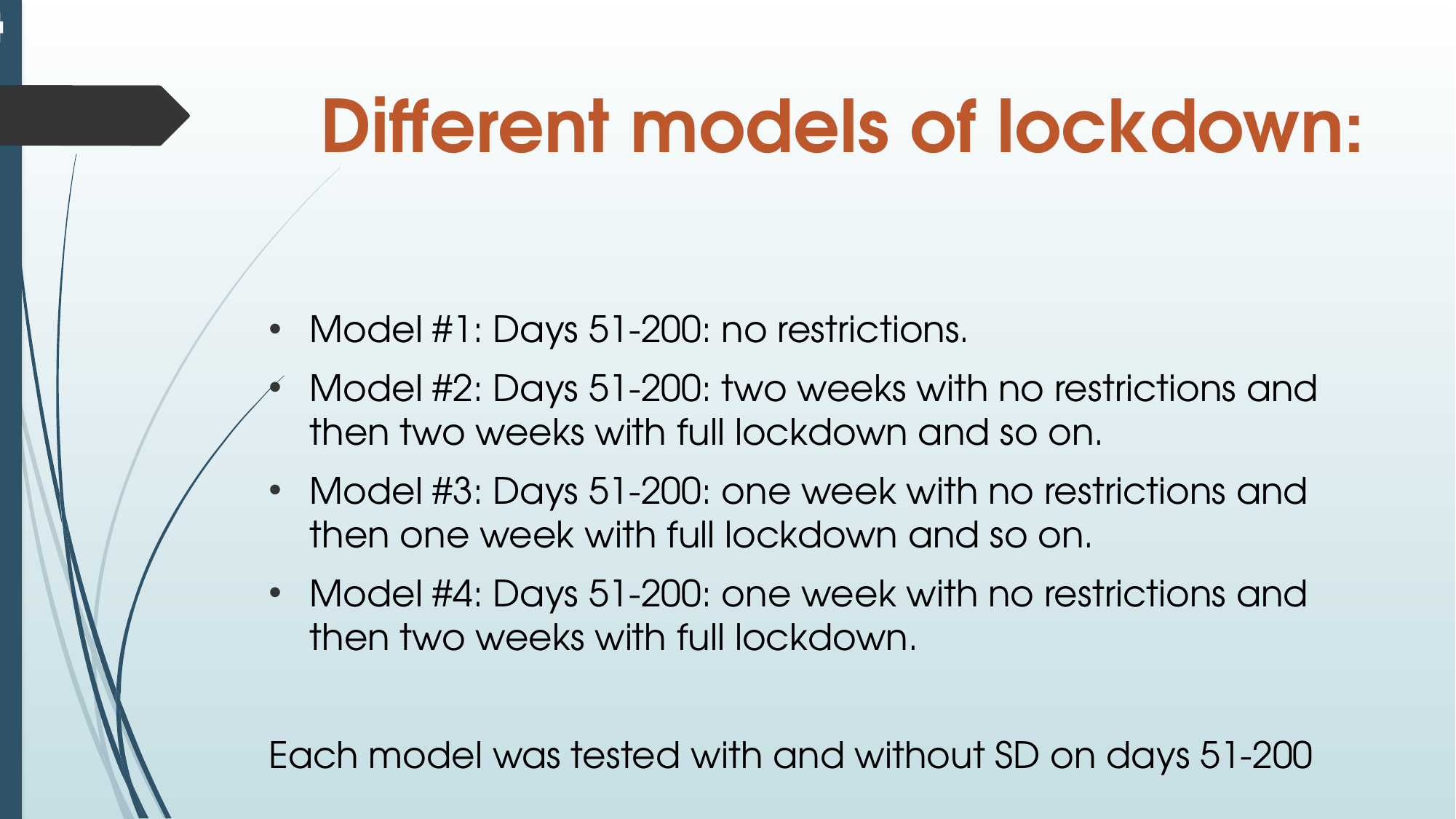

# Different models of lockdown:
Model #1: Days 51-200: no restrictions.
Model #2: Days 51-200: two weeks with no restrictions and then two weeks with full lockdown and so on.
Model #3: Days 51-200: one week with no restrictions and then one week with full lockdown and so on.
Model #4: Days 51-200: one week with no restrictions and then two weeks with full lockdown.

Each model was tested with and without SD on days 51-200